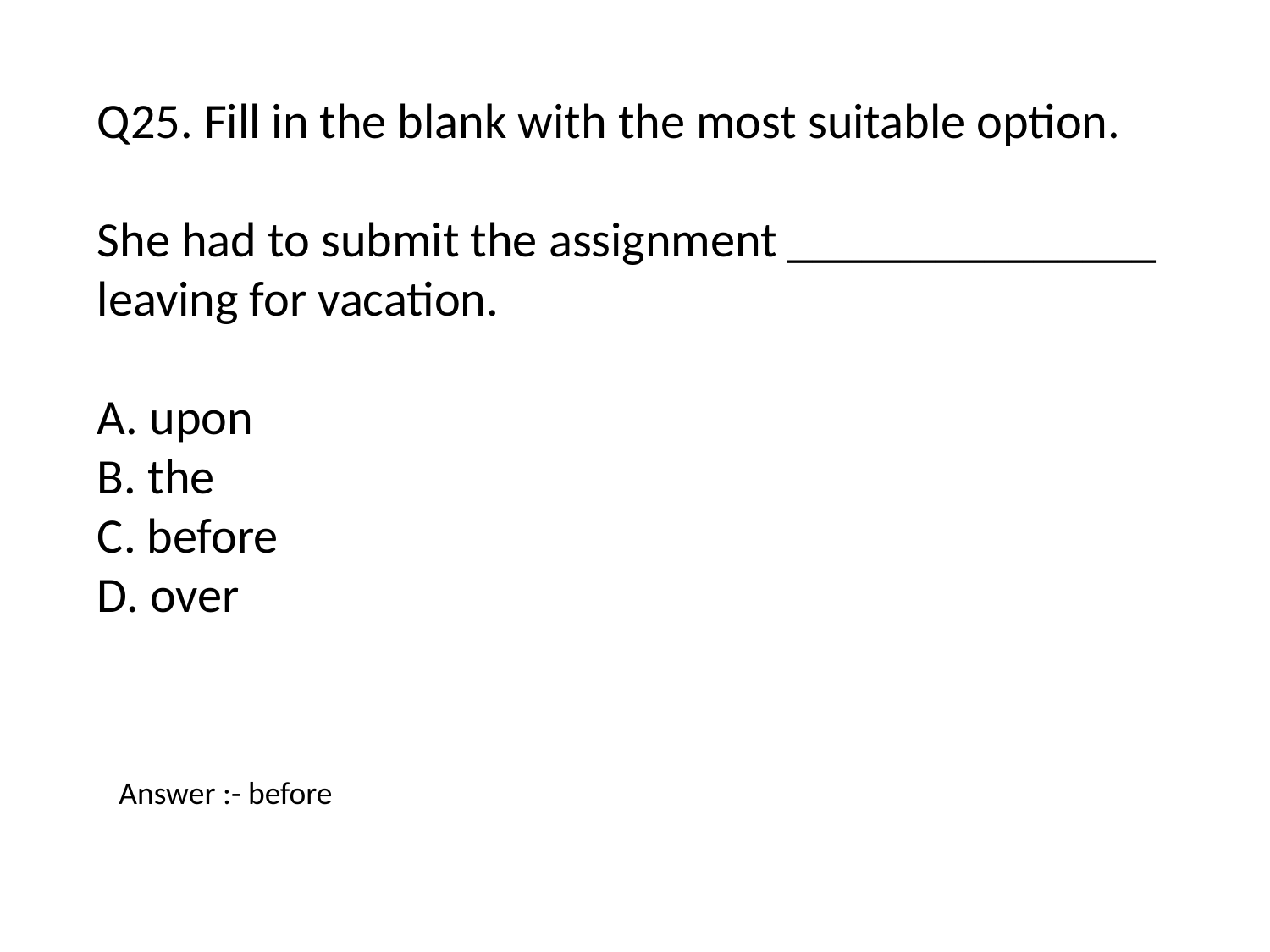

Q25. Fill in the blank with the most suitable option.

She had to submit the assignment _______________ leaving for vacation.

A. upon
B. the
C. before
D. over
Answer :- before